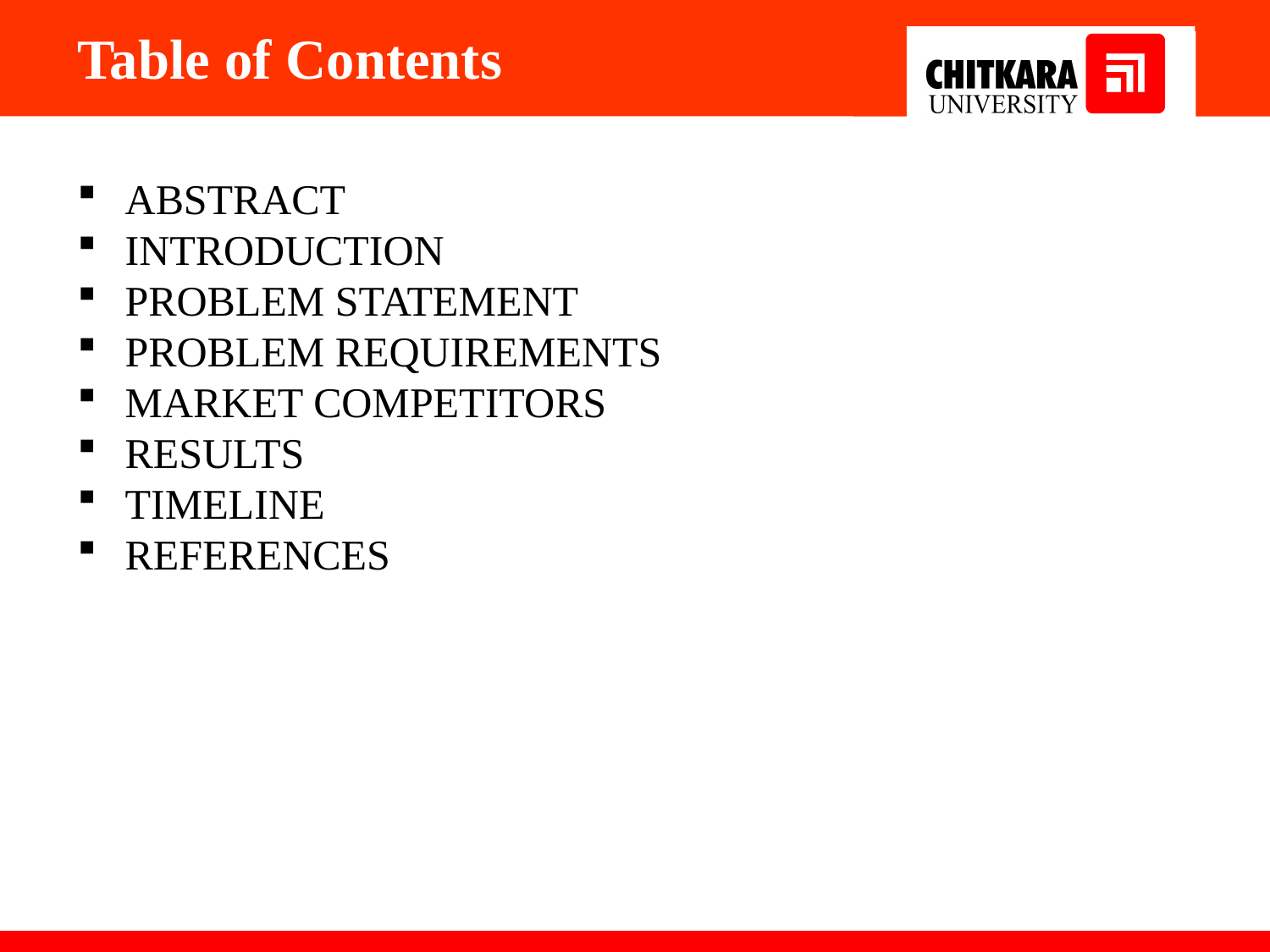

Table of Contents
ABSTRACT
INTRODUCTION
PROBLEM STATEMENT
PROBLEM REQUIREMENTS
MARKET COMPETITORS
RESULTS
TIMELINE
REFERENCES